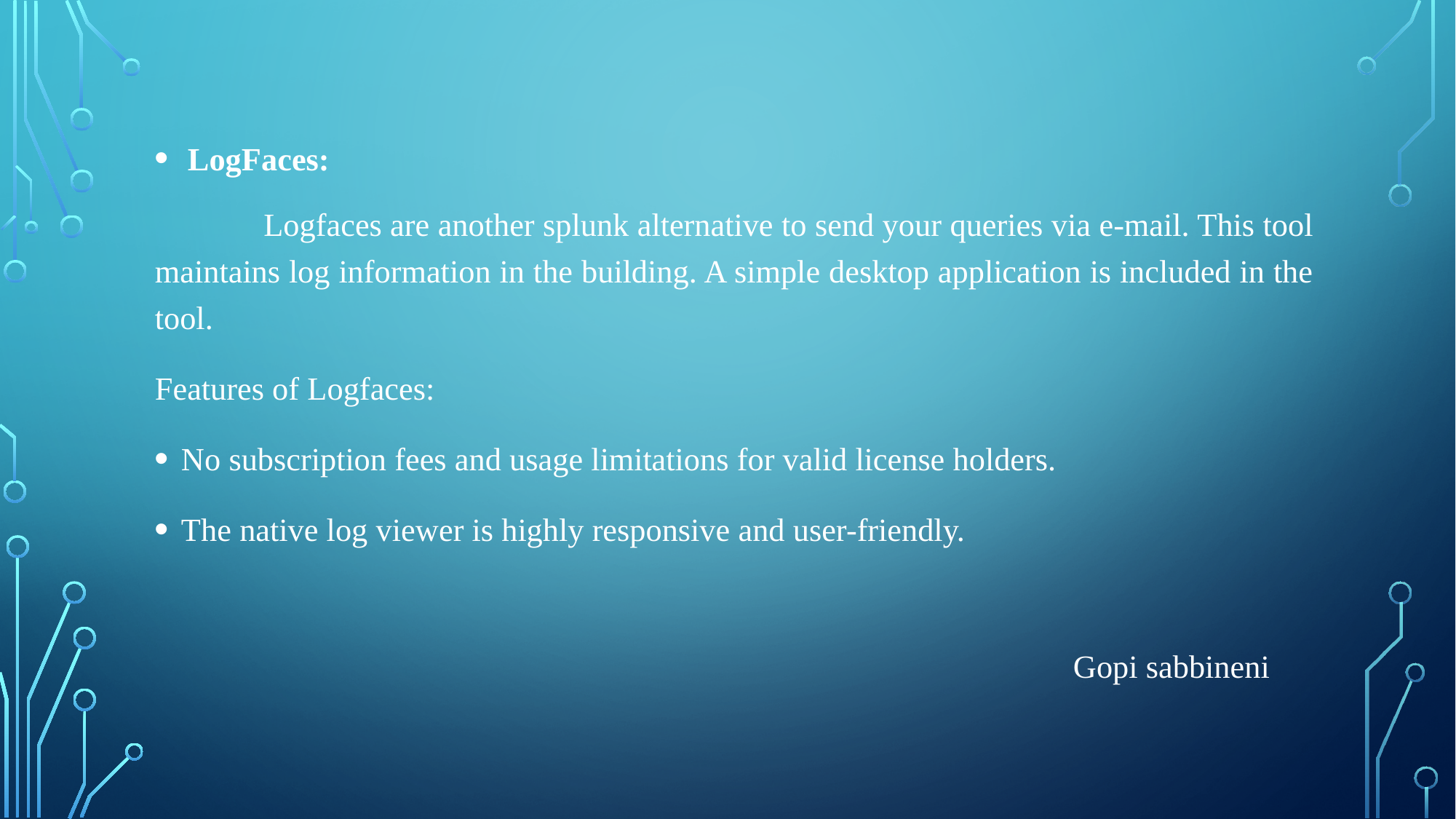

LogFaces:
             Logfaces are another splunk alternative to send your queries via e-mail. This tool maintains log information in the building. A simple desktop application is included in the tool.
Features of Logfaces:
No subscription fees and usage limitations for valid license holders.
The native log viewer is highly responsive and user-friendly.

                                                                                                       Gopi sabbineni